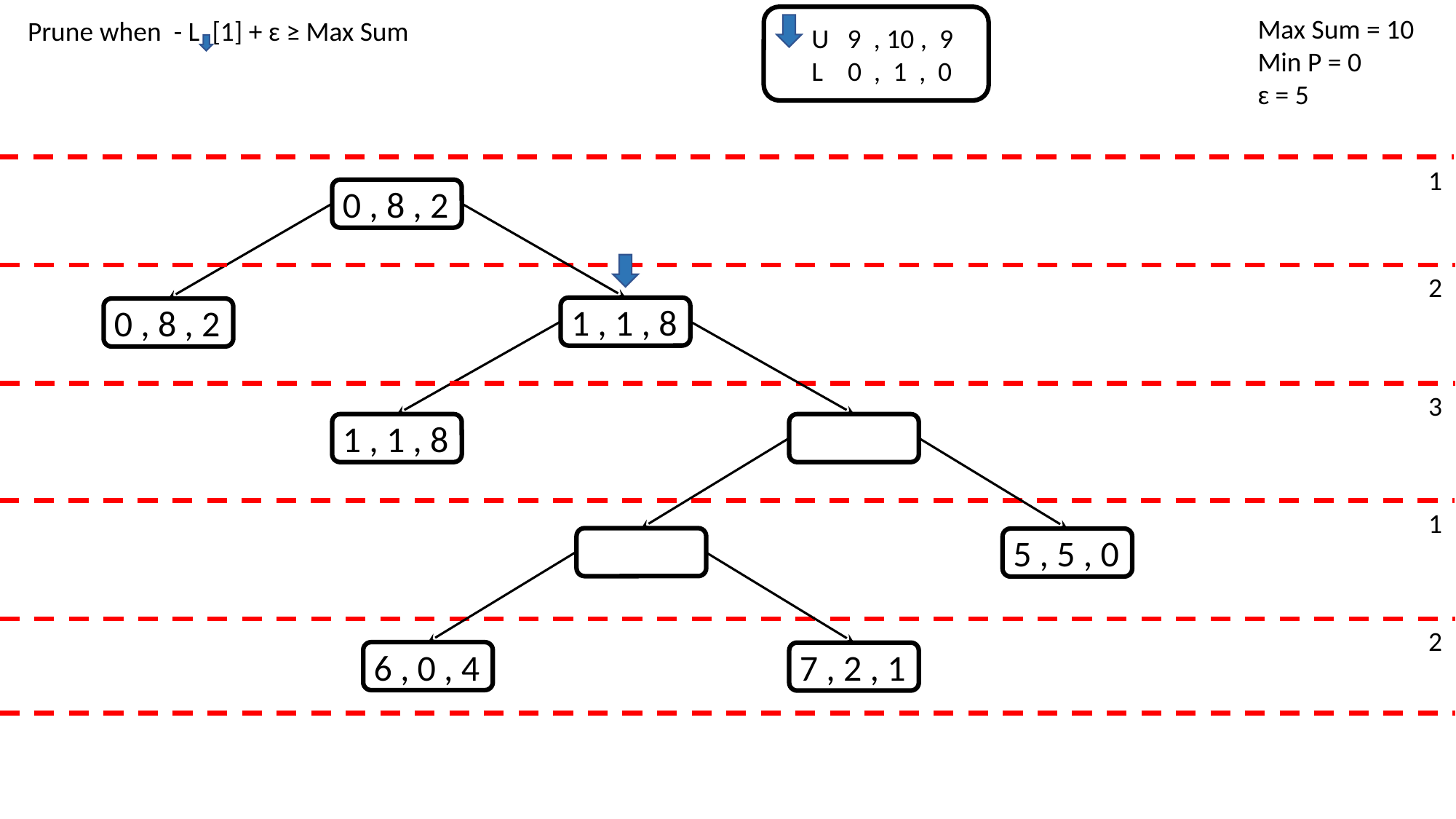

Max Sum = 10
Min P = 0
ɛ = 5
Prune when  - L  [1] + ɛ ≥ Max Sum

       U   9  , 10 ,  9
       L    0  ,  1  ,  0

1
 0 , 8 , 2

2
 1 , 1 , 8
 0 , 8 , 2
3
 1 , 1 , 8

1

 5 , 5 , 0
2
 6 , 0 , 4
 7 , 2 , 1